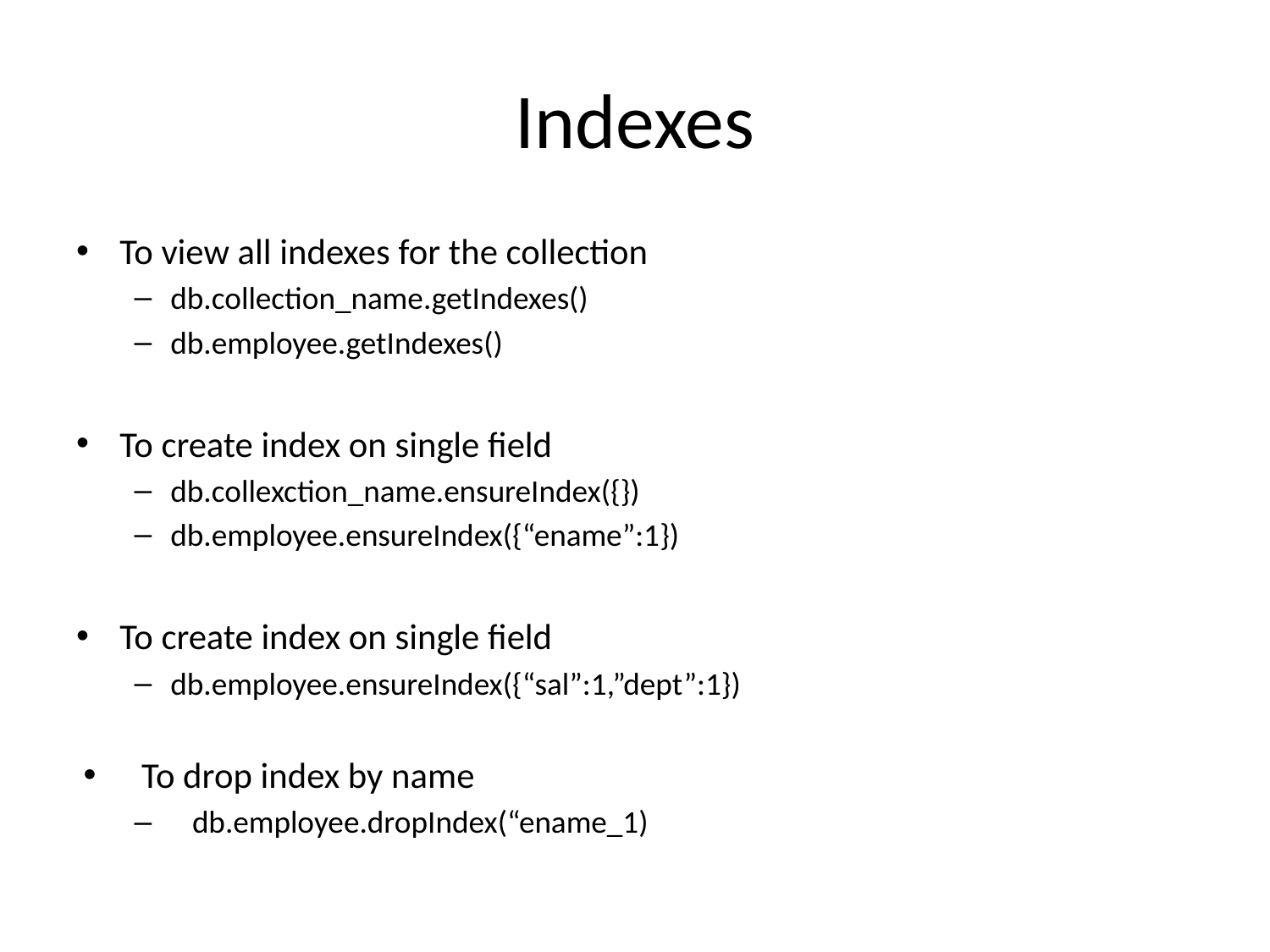

# Indexes
To view all indexes for the collection
db.collection_name.getIndexes()
db.employee.getIndexes()

To create index on single field
db.collexction_name.ensureIndex({})
db.employee.ensureIndex({“ename”:1})

To create index on single field
db.employee.ensureIndex({“sal”:1,”dept”:1})

To drop index by name
db.employee.dropIndex(“ename_1)